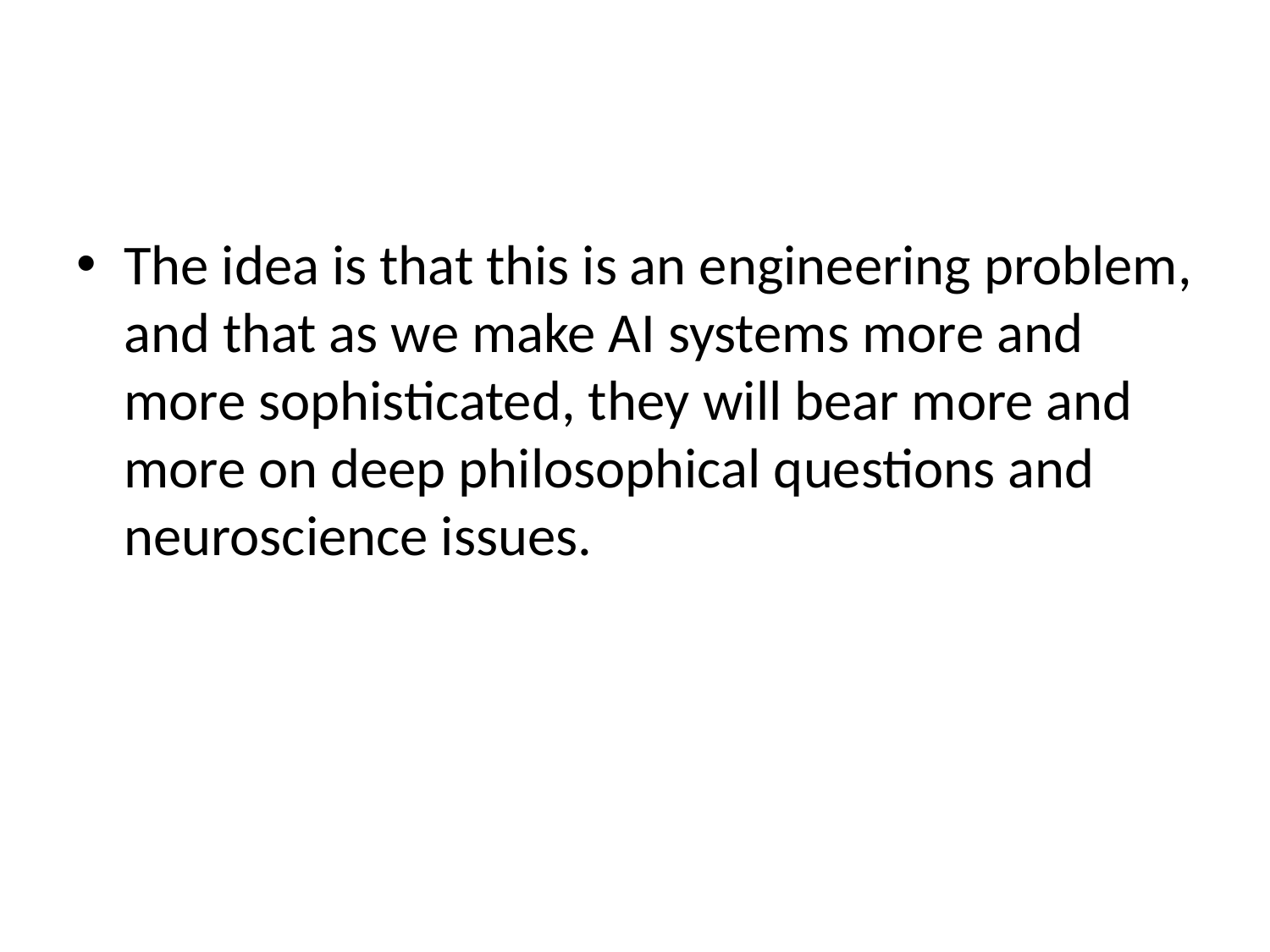

#
The idea is that this is an engineering problem, and that as we make AI systems more and more sophisticated, they will bear more and more on deep philosophical questions and neuroscience issues.